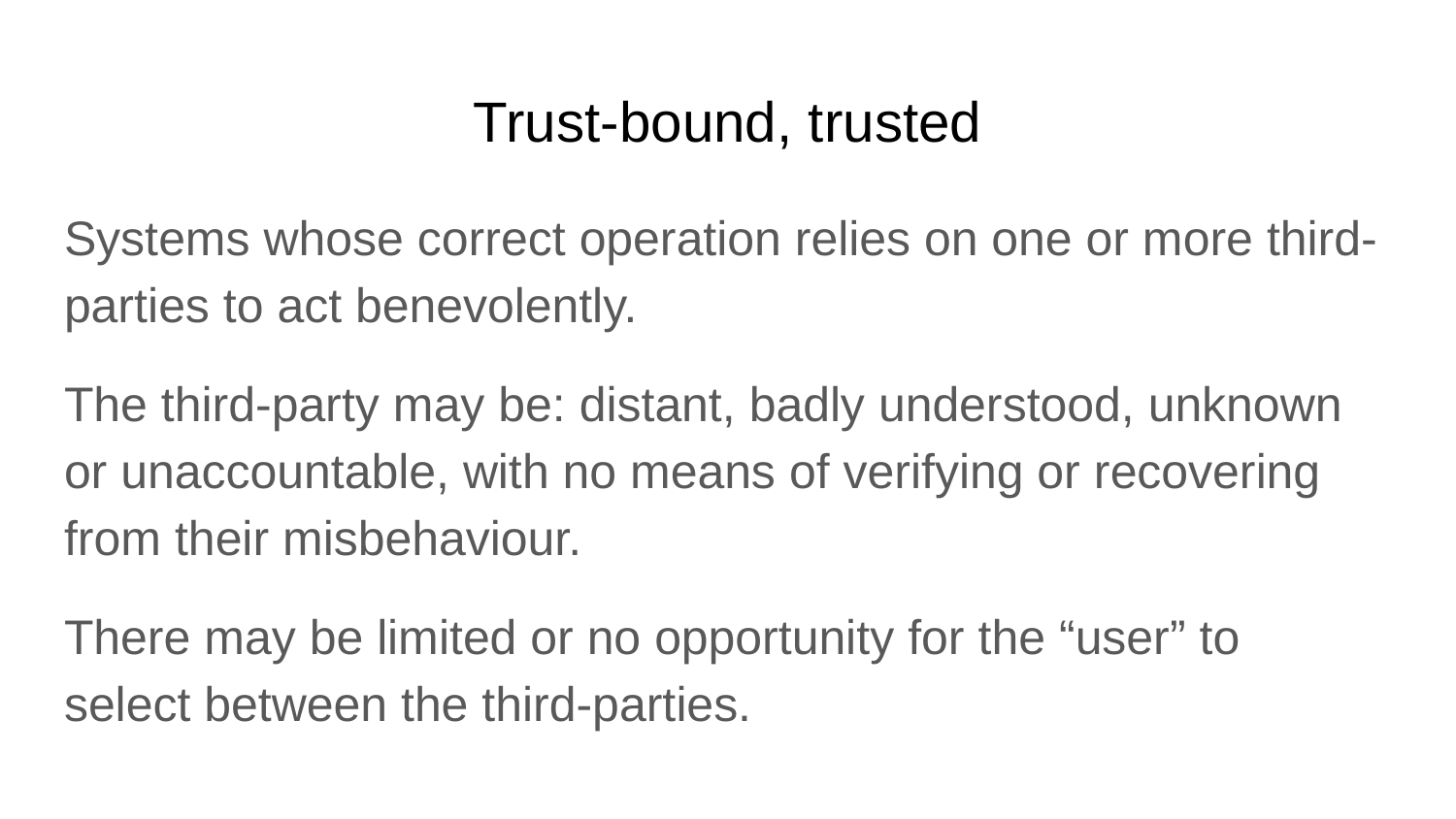

# Trust-bound, trusted
Systems whose correct operation relies on one or more third-parties to act benevolently.
The third-party may be: distant, badly understood, unknown or unaccountable, with no means of verifying or recovering from their misbehaviour.
There may be limited or no opportunity for the “user” to select between the third-parties.